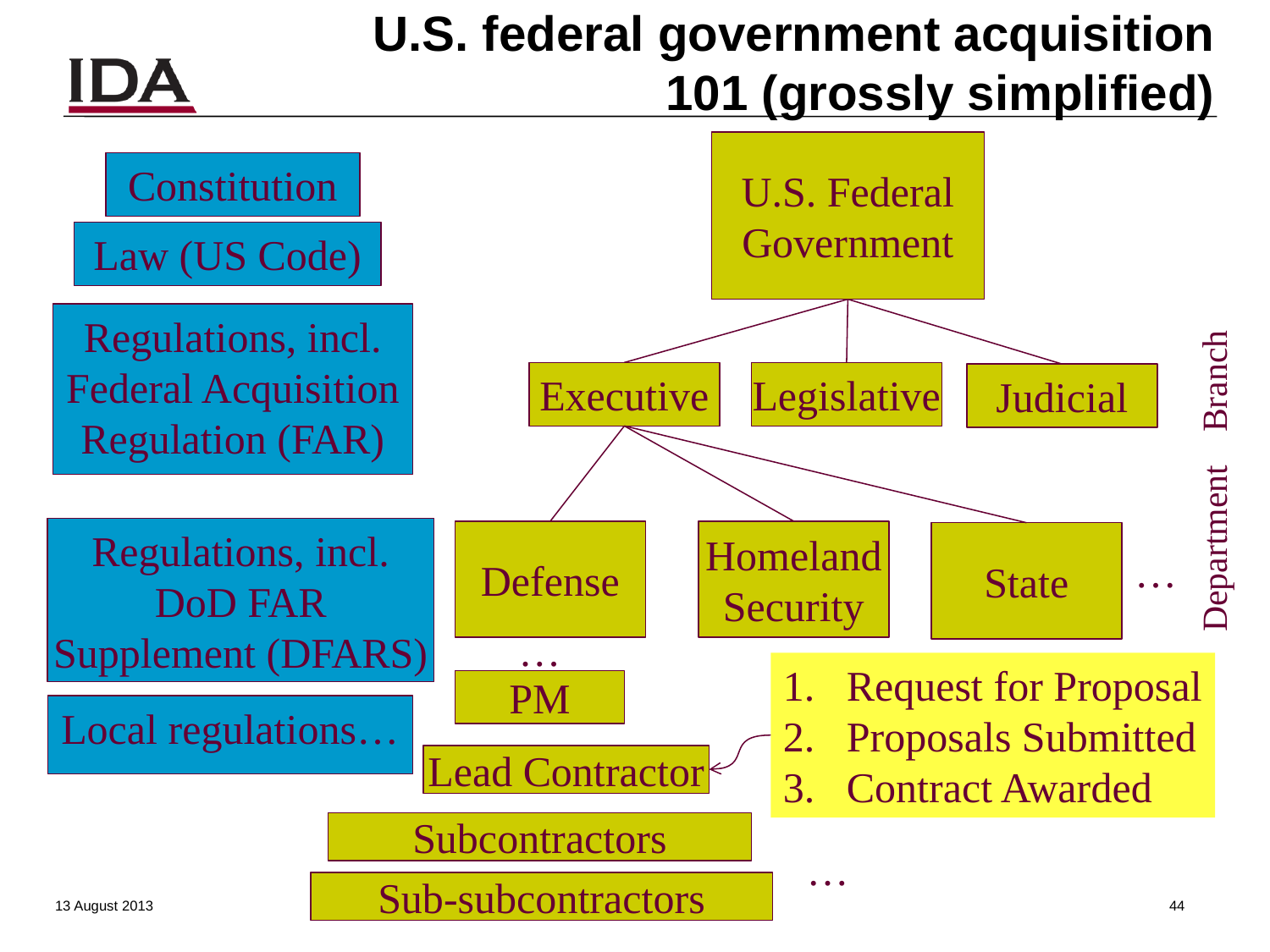

# U.S. federal government acquisition 101 (grossly simplified)
U.S. Federal
Government
Constitution
Law (US Code)
Regulations, incl.
Federal Acquisition
Regulation (FAR)
Branch
Executive
Legislative
Judicial
Regulations, incl.
DoD FAR
Supplement (DFARS)
Department
Defense
Homeland
Security
State
…
…
Request for Proposal
Proposals Submitted
Contract Awarded
PM
Local regulations…
Lead Contractor
Subcontractors
…
13 August 2013
44
Sub-subcontractors